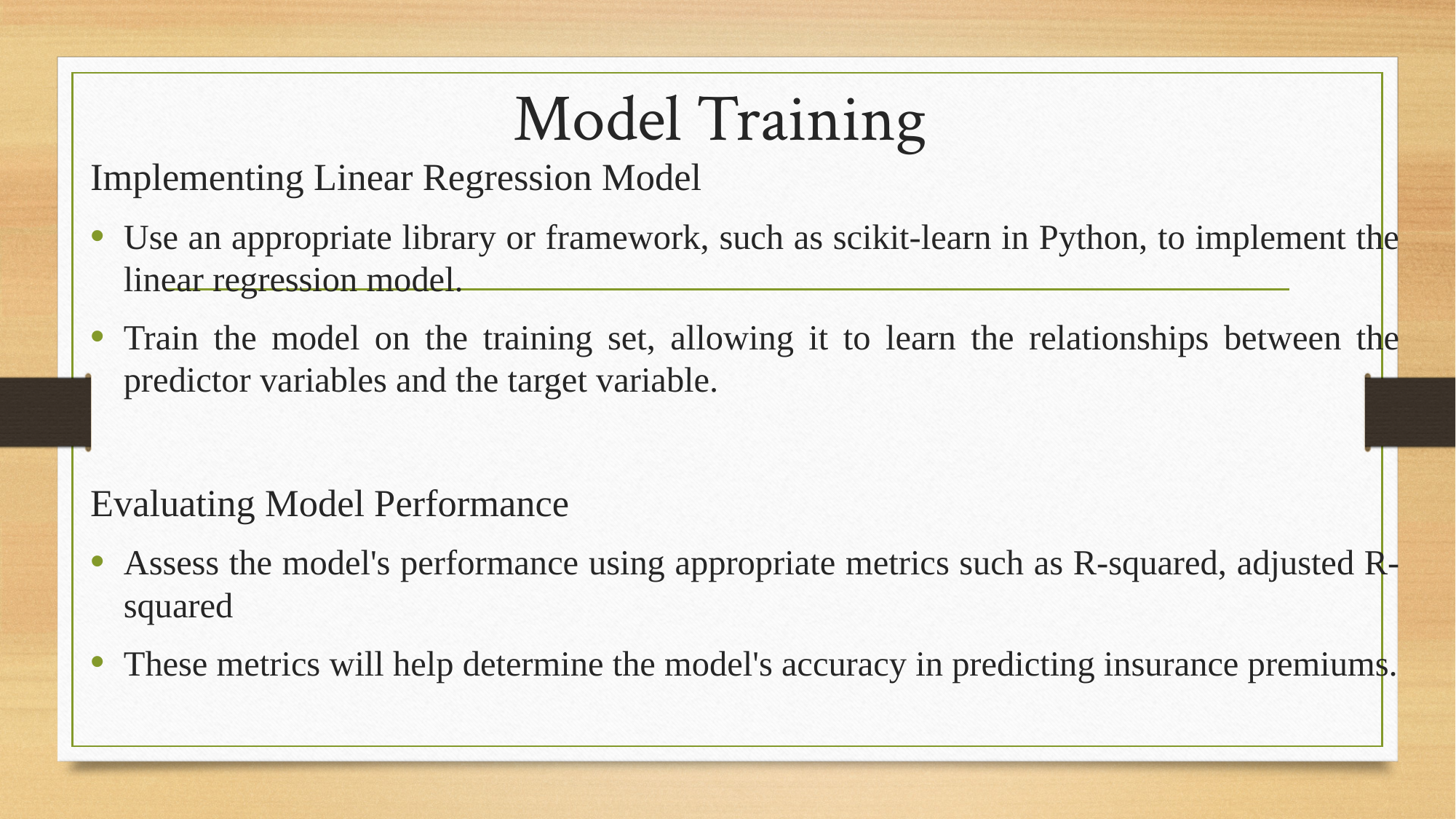

# Model Training
Implementing Linear Regression Model
Use an appropriate library or framework, such as scikit-learn in Python, to implement the linear regression model.
Train the model on the training set, allowing it to learn the relationships between the predictor variables and the target variable.

Evaluating Model Performance
Assess the model's performance using appropriate metrics such as R-squared, adjusted R-squared
These metrics will help determine the model's accuracy in predicting insurance premiums.